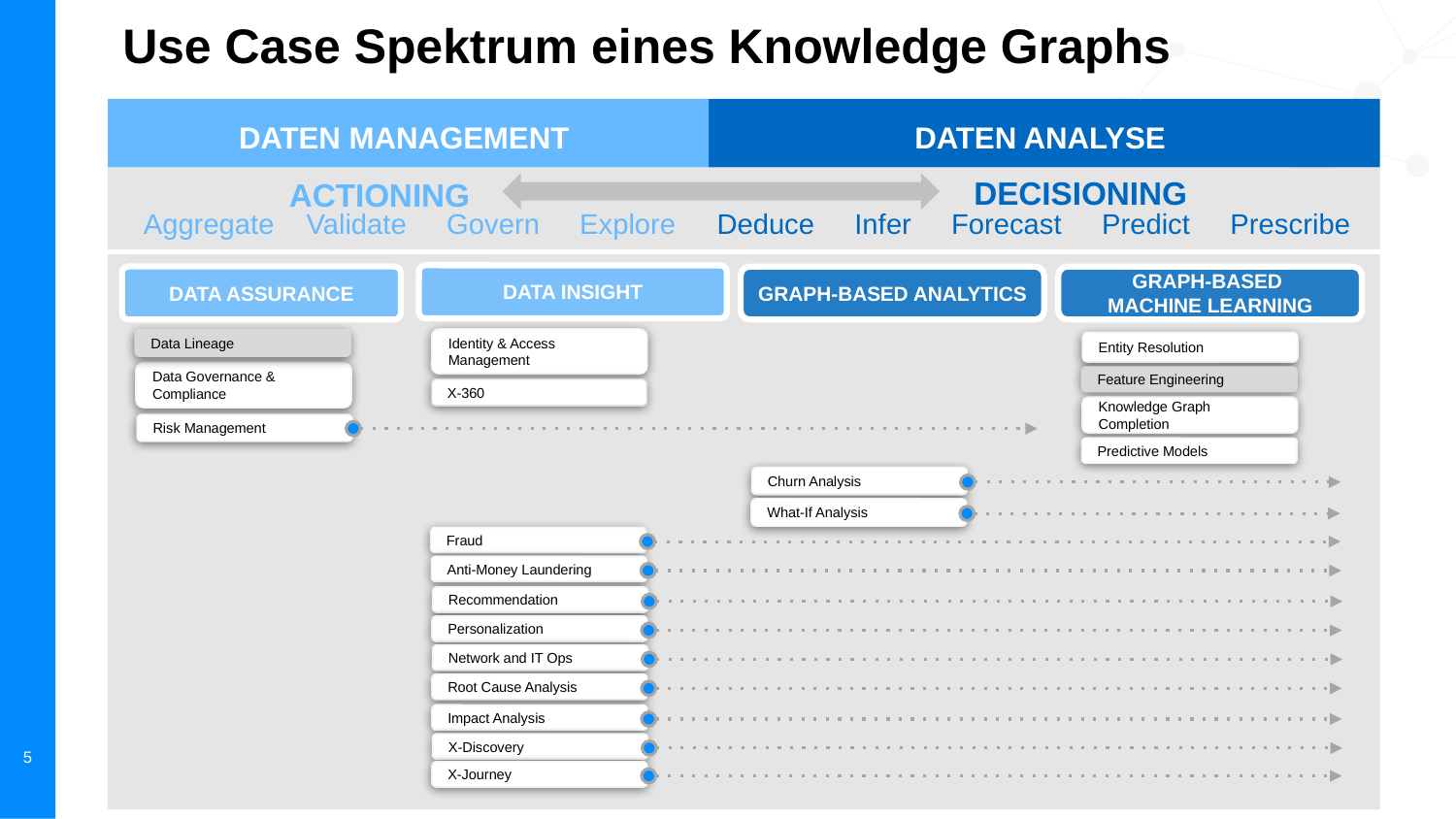

# Use Case Spektrum eines Knowledge Graphs
DATEN MANAGEMENT
DATEN ANALYSE

DECISIONING
ACTIONING
Aggregate    Validate     Govern     Explore     Deduce     Infer     Forecast     Predict     Prescribe
DATA INSIGHT
DATA ASSURANCE
GRAPH-BASED ANALYTICS
GRAPH-BASED
MACHINE LEARNING
Identity & Access Management
Data Lineage
Entity Resolution
Data Governance & Compliance
Feature Engineering
X-360
Knowledge Graph Completion
Risk Management

Predictive Models
Churn Analysis

What-If Analysis

Fraud

Anti-Money Laundering

Recommendation

Personalization

Network and IT Ops

Root Cause Analysis

Impact Analysis

5

X-Discovery

X-Journey